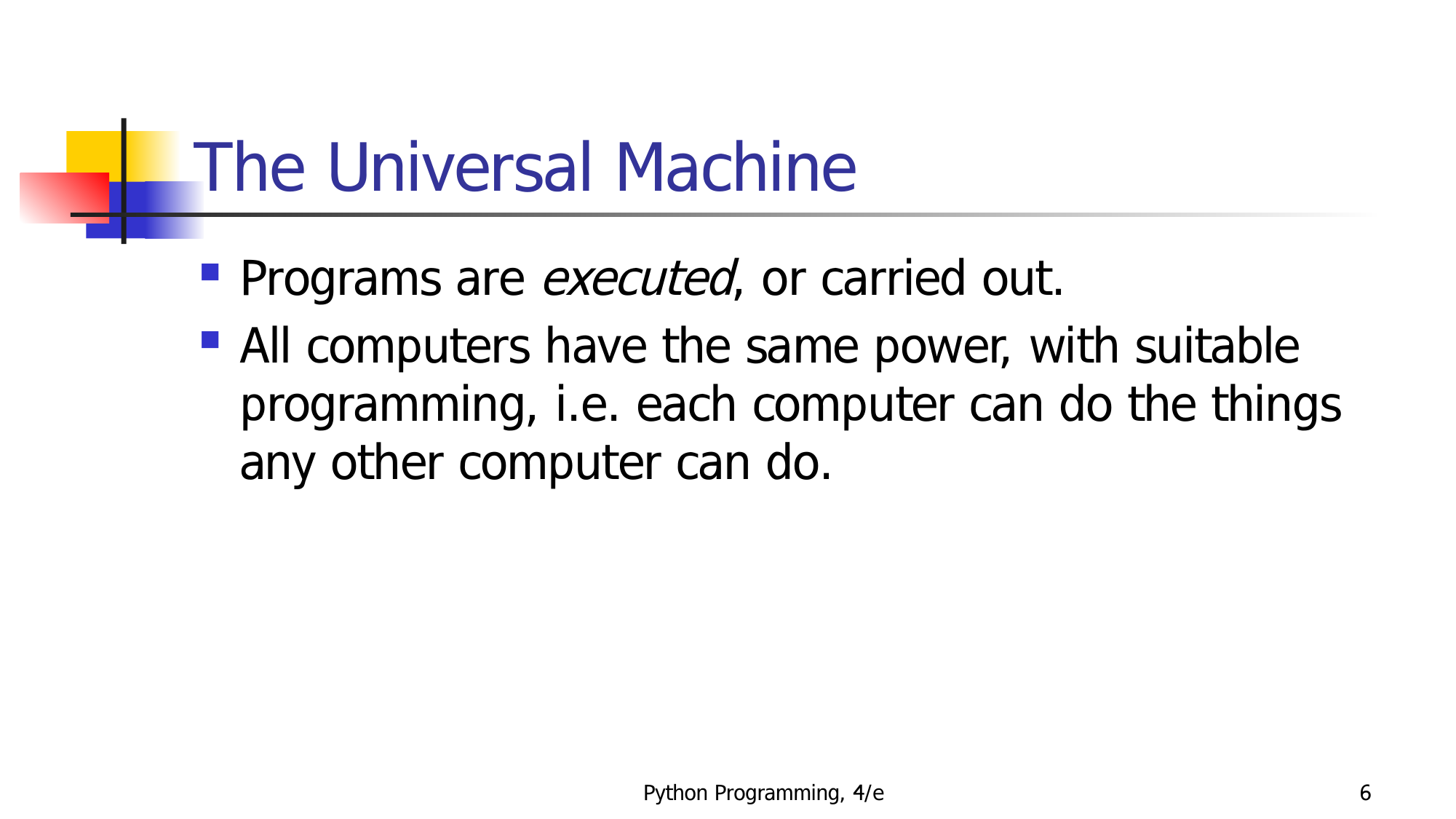

The Universal Machine
Programs are executed, or carried out.
All computers have the same power, with suitable programming, i.e. each computer can do the things any other computer can do.
Python Programming, 4/e
6